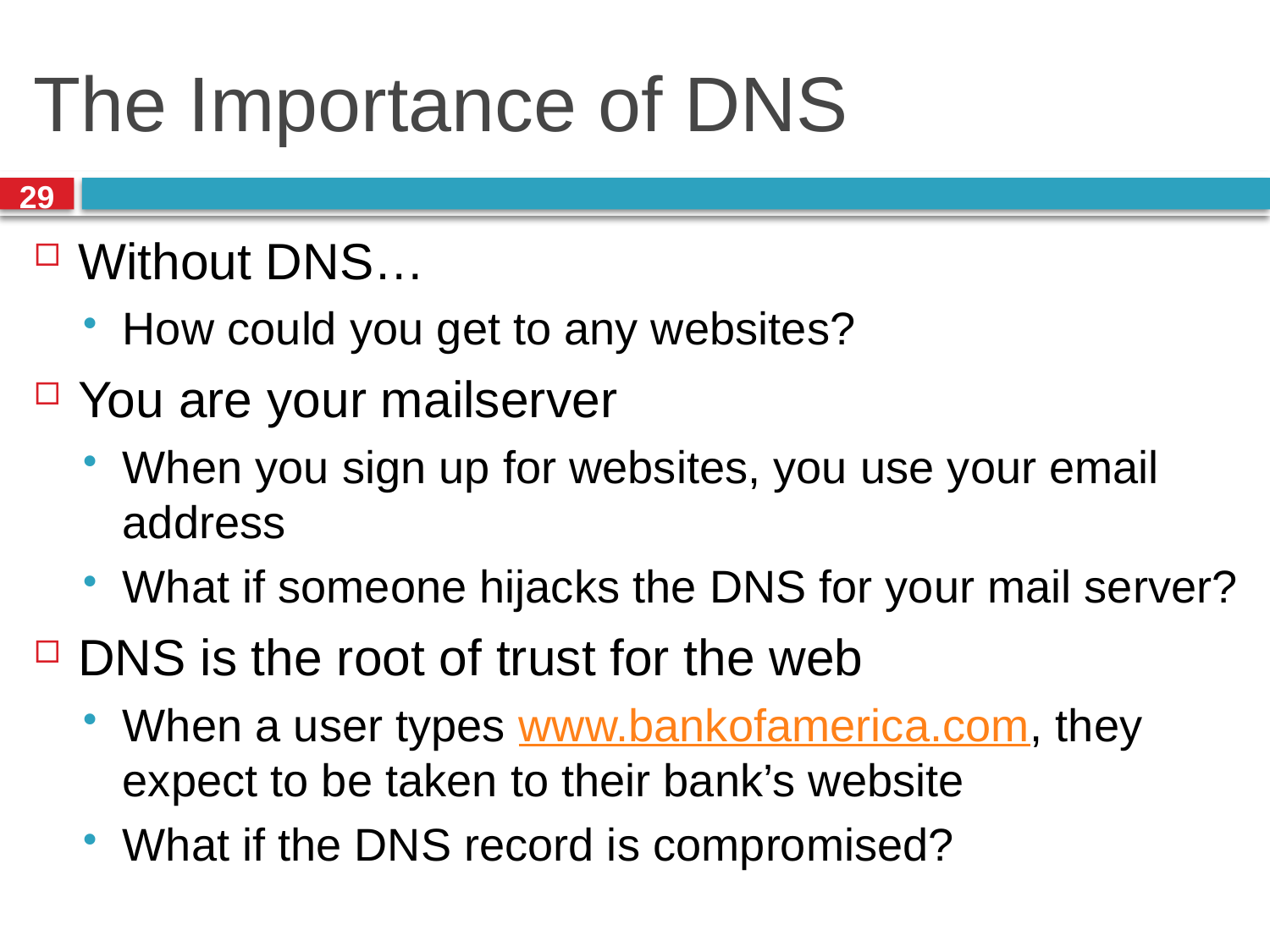

# The Importance of DNS
29
Without DNS…
How could you get to any websites?
You are your mailserver
When you sign up for websites, you use your email address
What if someone hijacks the DNS for your mail server?
DNS is the root of trust for the web
When a user types www.bankofamerica.com, they expect to be taken to their bank’s website
What if the DNS record is compromised?